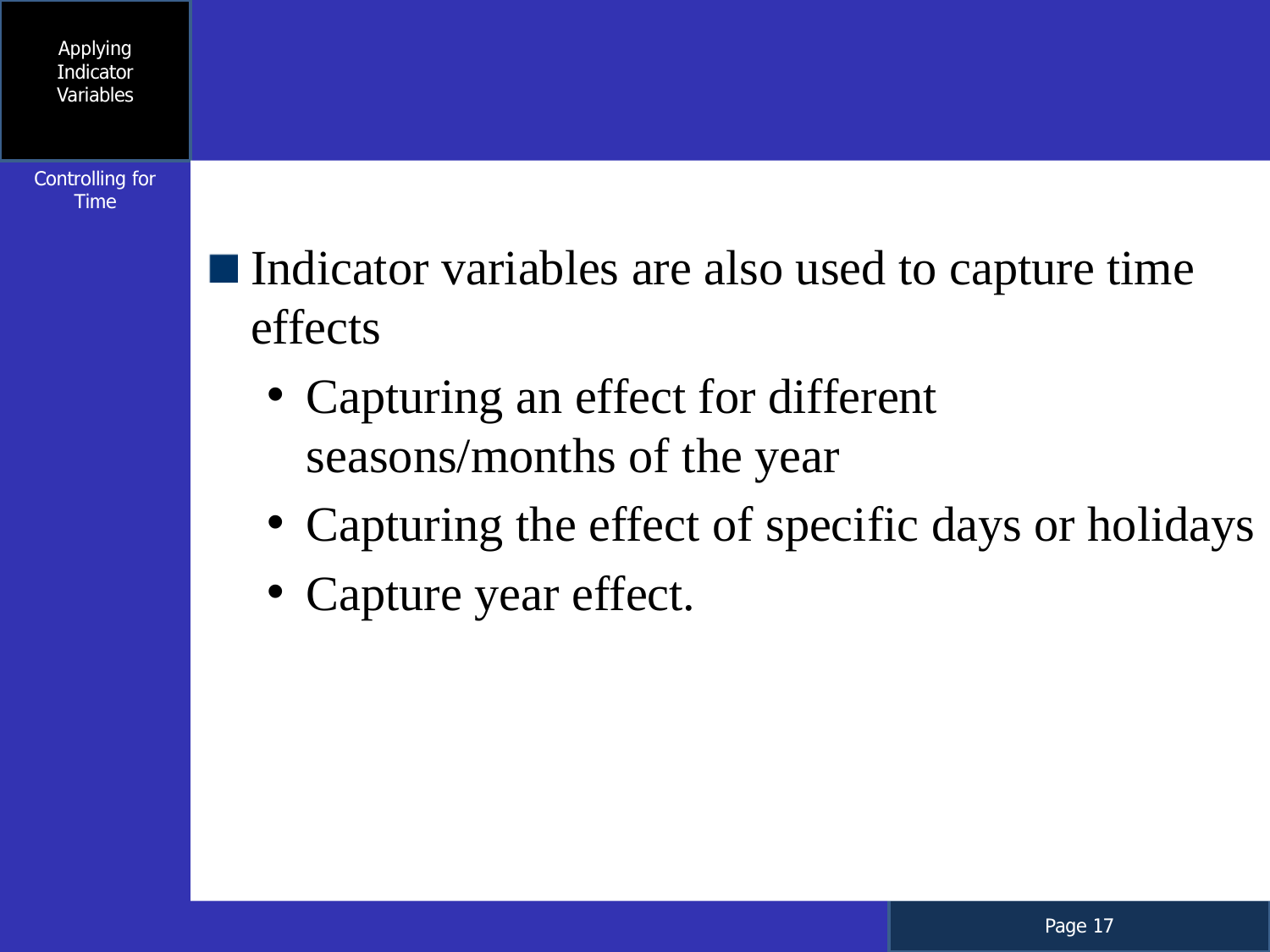

Applying Indicator Variables
Controlling for Time

Indicator variables are also used to capture time effects
Capturing an effect for different seasons/months of the year
Capturing the effect of specific days or holidays
Capture year effect.